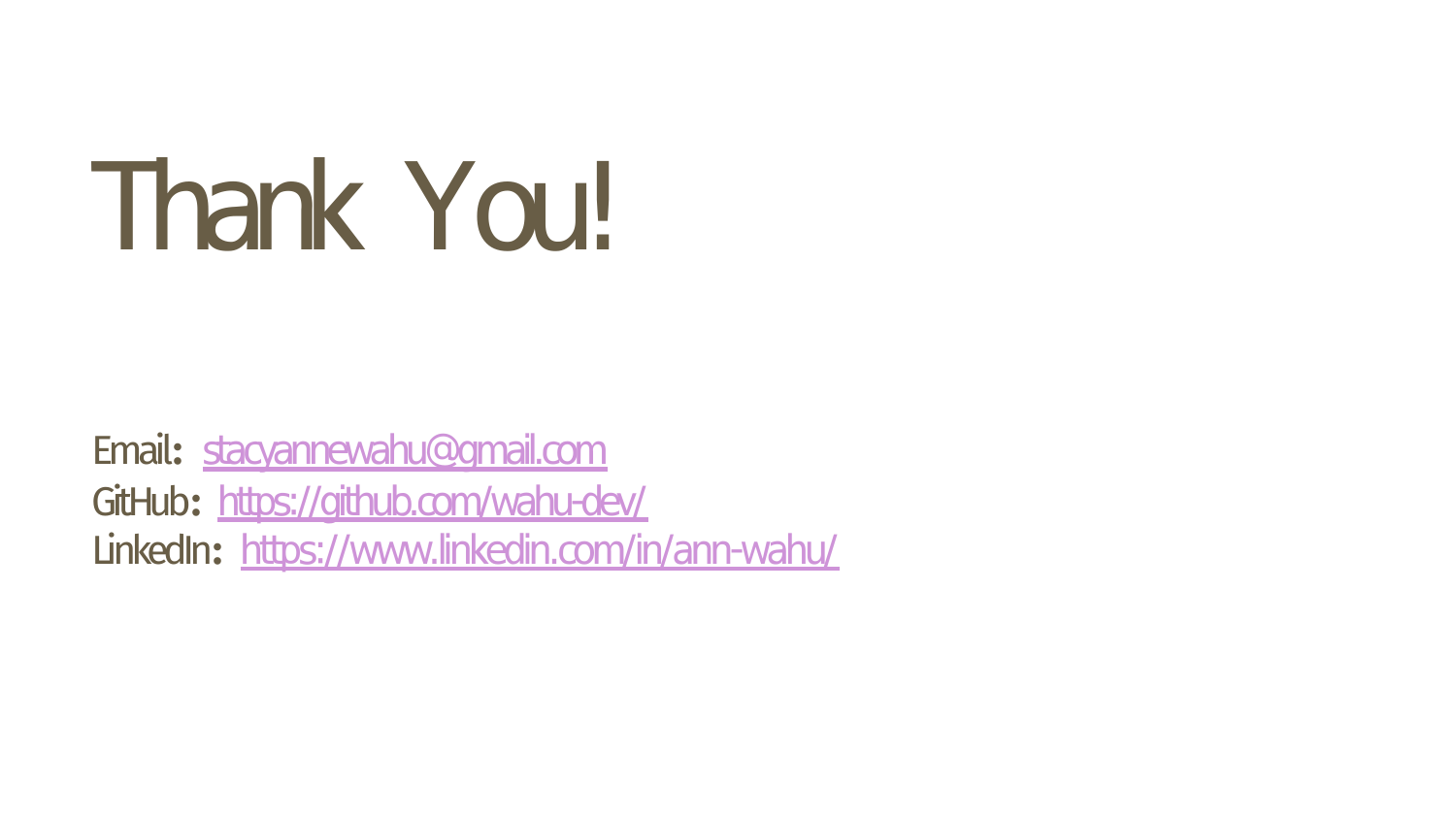

# Thank You!
Email:  stacyannewahu@gmail.com
GitHub:  https://github.com/wahu-dev/
LinkedIn:  https://www.linkedin.com/in/ann-wahu/